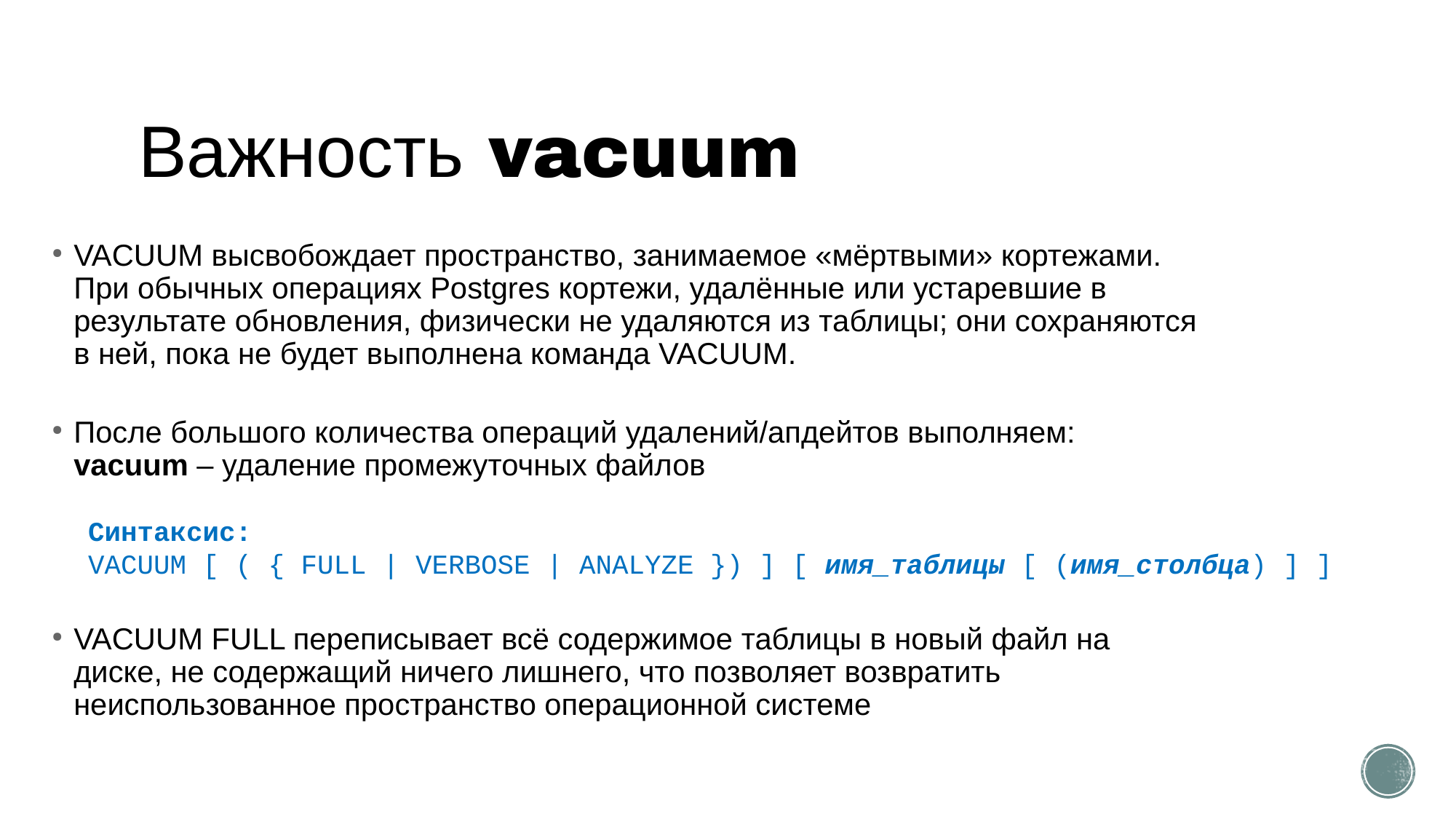

# Важность vacuum
VACUUM высвобождает пространство, занимаемое «мёртвыми» кортежами. При обычных операциях Postgres кортежи, удалённые или устаревшие в результате обновления, физически не удаляются из таблицы; они сохраняются в ней, пока не будет выполнена команда VACUUM.
После большого количества операций удалений/апдейтов выполняем:
vacuum – удаление промежуточных файлов

VACUUM FULL переписывает всё содержимое таблицы в новый файл на диске, не содержащий ничего лишнего, что позволяет возвратить неиспользованное пространство операционной системе
Синтаксис:
VACUUM [ ( { FULL | VERBOSE | ANALYZE }) ] [ имя_таблицы [ (имя_столбца) ] ]